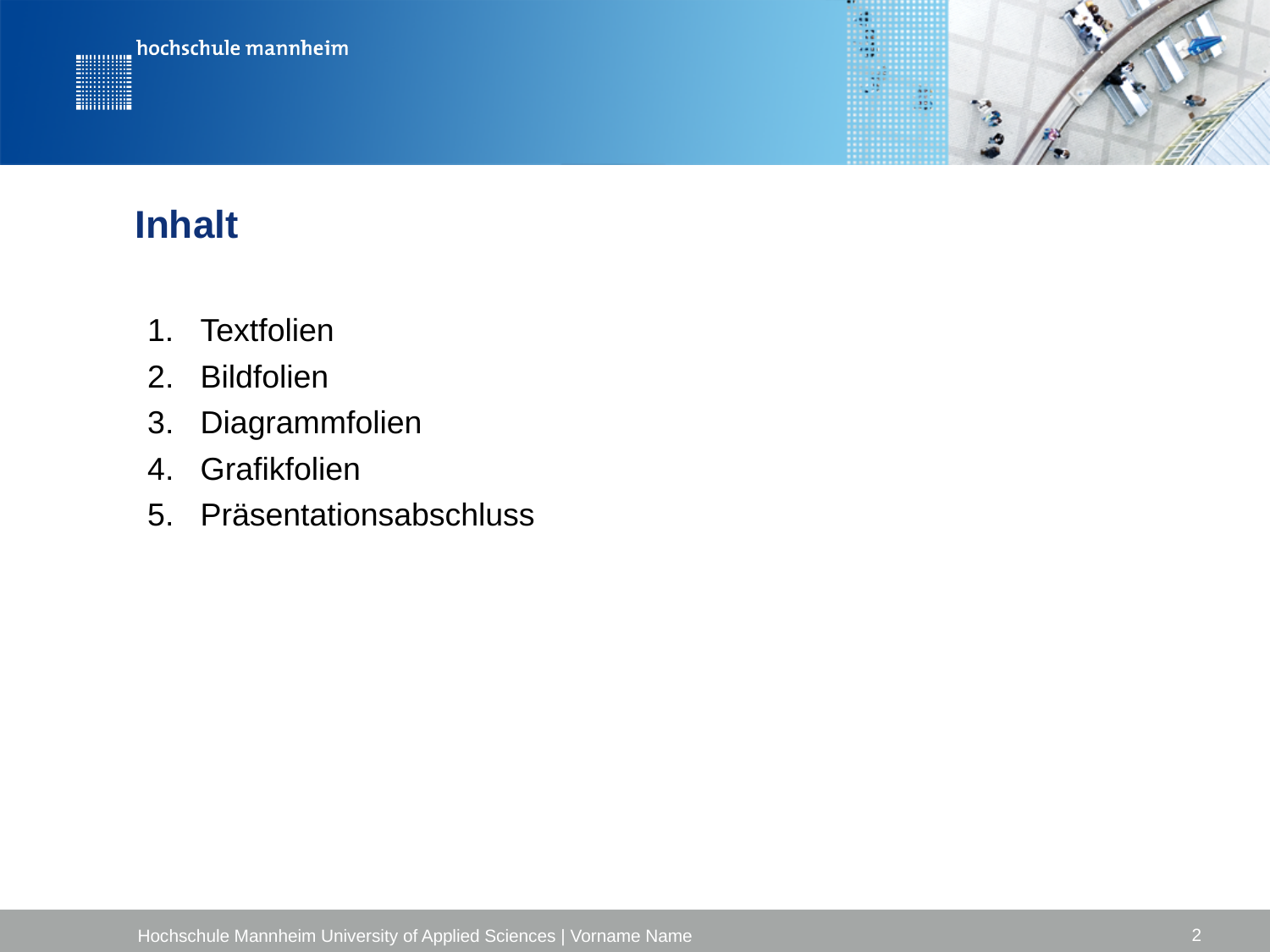

# Inhalt
1.	Textfolien
Bildfolien
Diagrammfolien
Grafikfolien
Präsentationsabschluss
2
Hochschule Mannheim University of Applied Sciences | Vorname Name